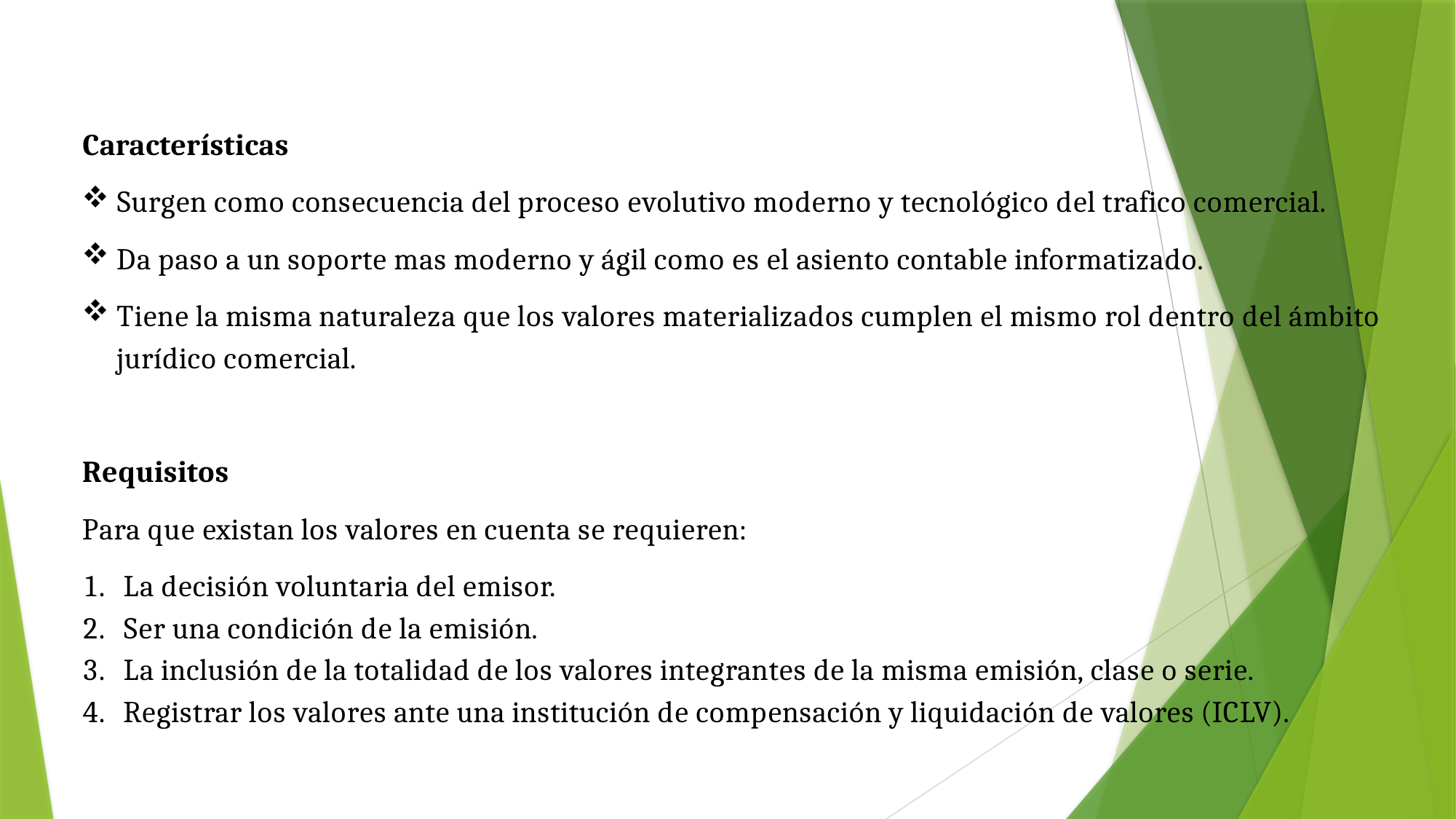

Características
Surgen como consecuencia del proceso evolutivo moderno y tecnológico del trafico comercial.
Da paso a un soporte mas moderno y ágil como es el asiento contable informatizado.
Tiene la misma naturaleza que los valores materializados cumplen el mismo rol dentro del ámbito jurídico comercial.

Requisitos
Para que existan los valores en cuenta se requieren:
La decisión voluntaria del emisor.
Ser una condición de la emisión.
La inclusión de la totalidad de los valores integrantes de la misma emisión, clase o serie.
Registrar los valores ante una institución de compensación y liquidación de valores (ICLV).